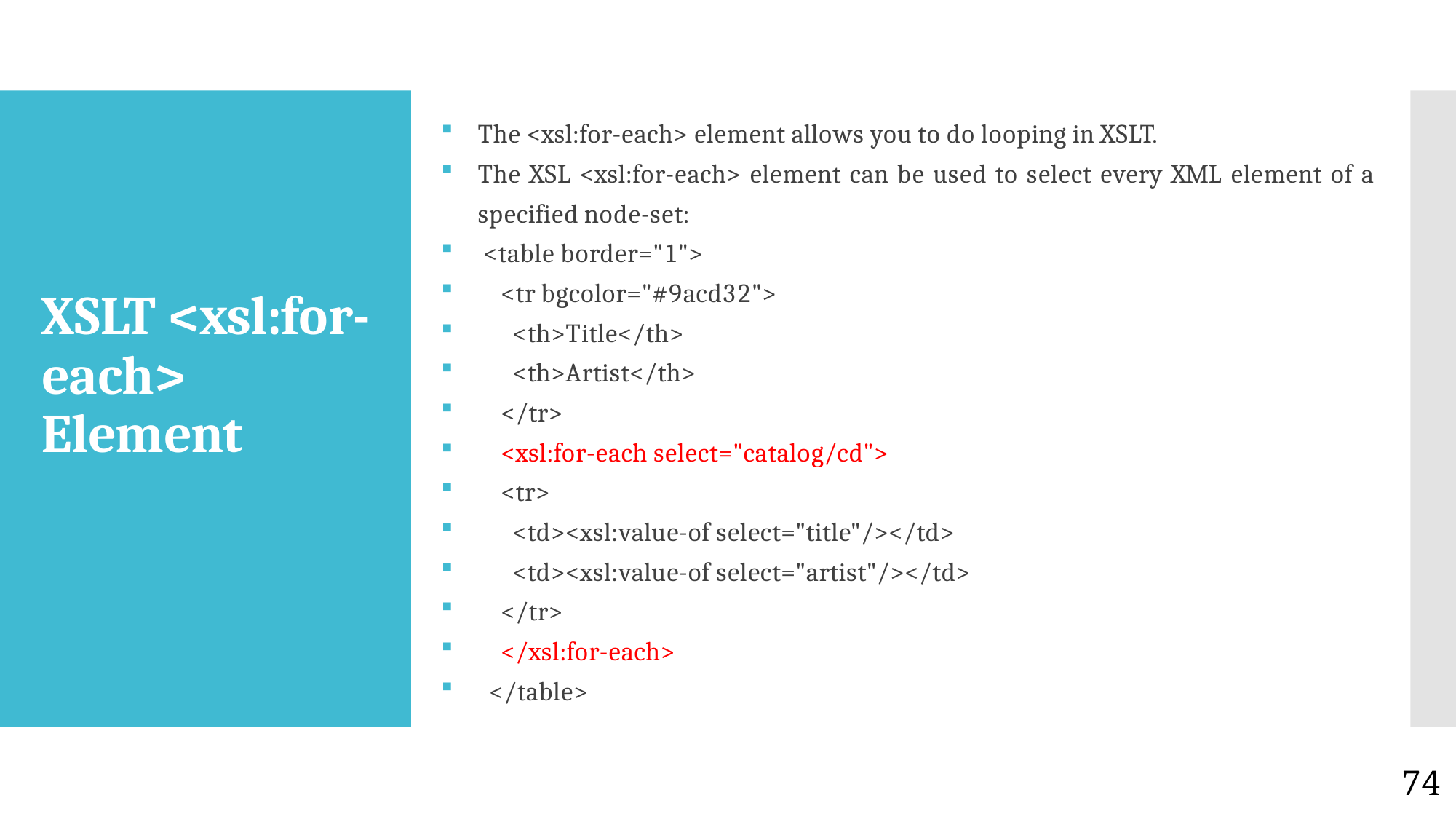

The <xsl:for-each> element allows you to do looping in XSLT.
The XSL <xsl:for-each> element can be used to select every XML element of a specified node-set:
 <table border="1">
    <tr bgcolor="#9acd32">
      <th>Title</th>
      <th>Artist</th>
    </tr>
    <xsl:for-each select="catalog/cd">
    <tr>
      <td><xsl:value-of select="title"/></td>
      <td><xsl:value-of select="artist"/></td>
    </tr>
    </xsl:for-each>
  </table>
# XSLT <xsl:for-each> Element
74